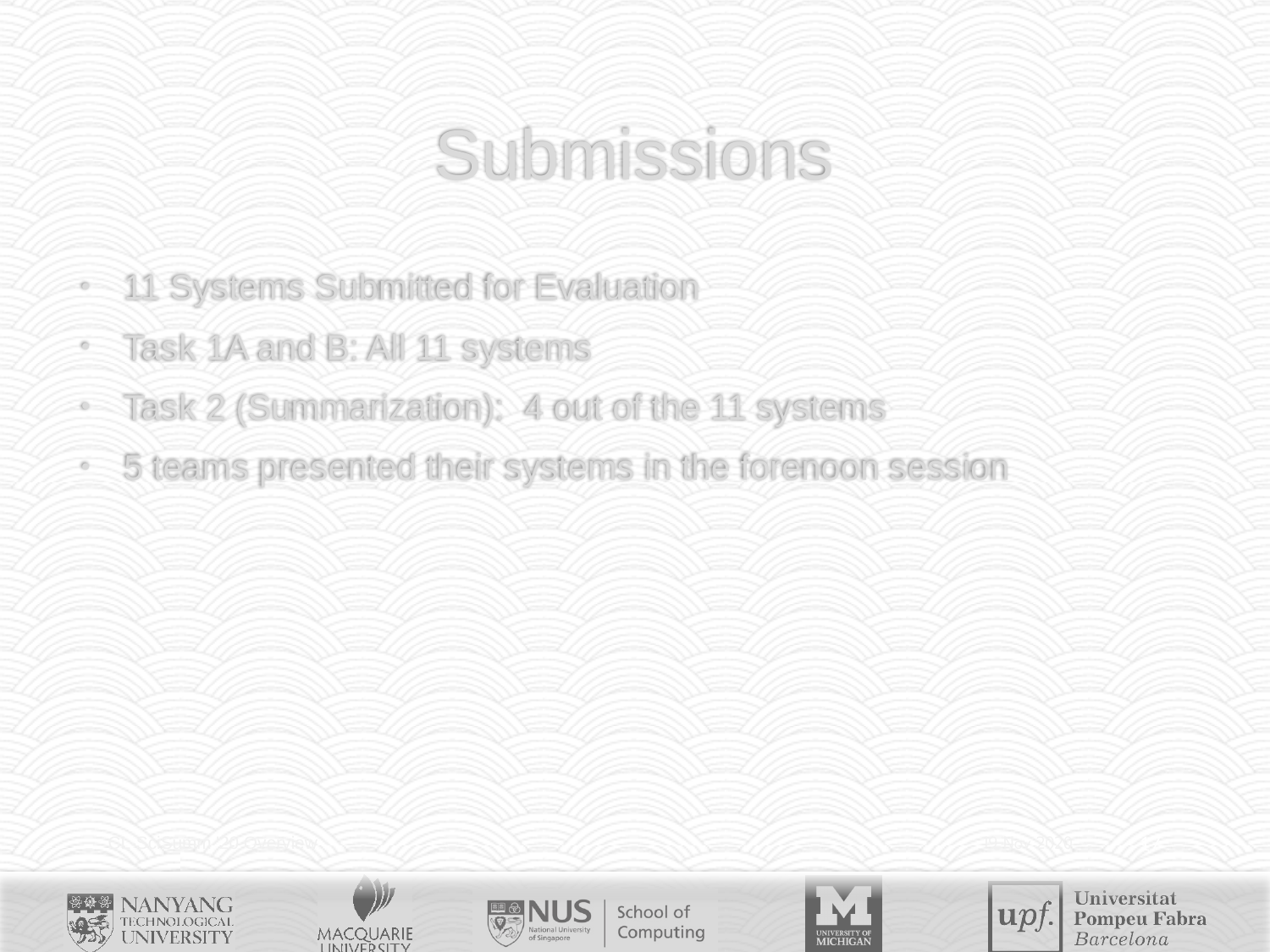

# Submissions
11 Systems Submitted for Evaluation
Task 1A and B: All 11 systems
Task 2 (Summarization):  4 out of the 11 systems
5 teams presented their systems in the forenoon session

CL-SciSumm '20 Overview
19 Nov 2020
17